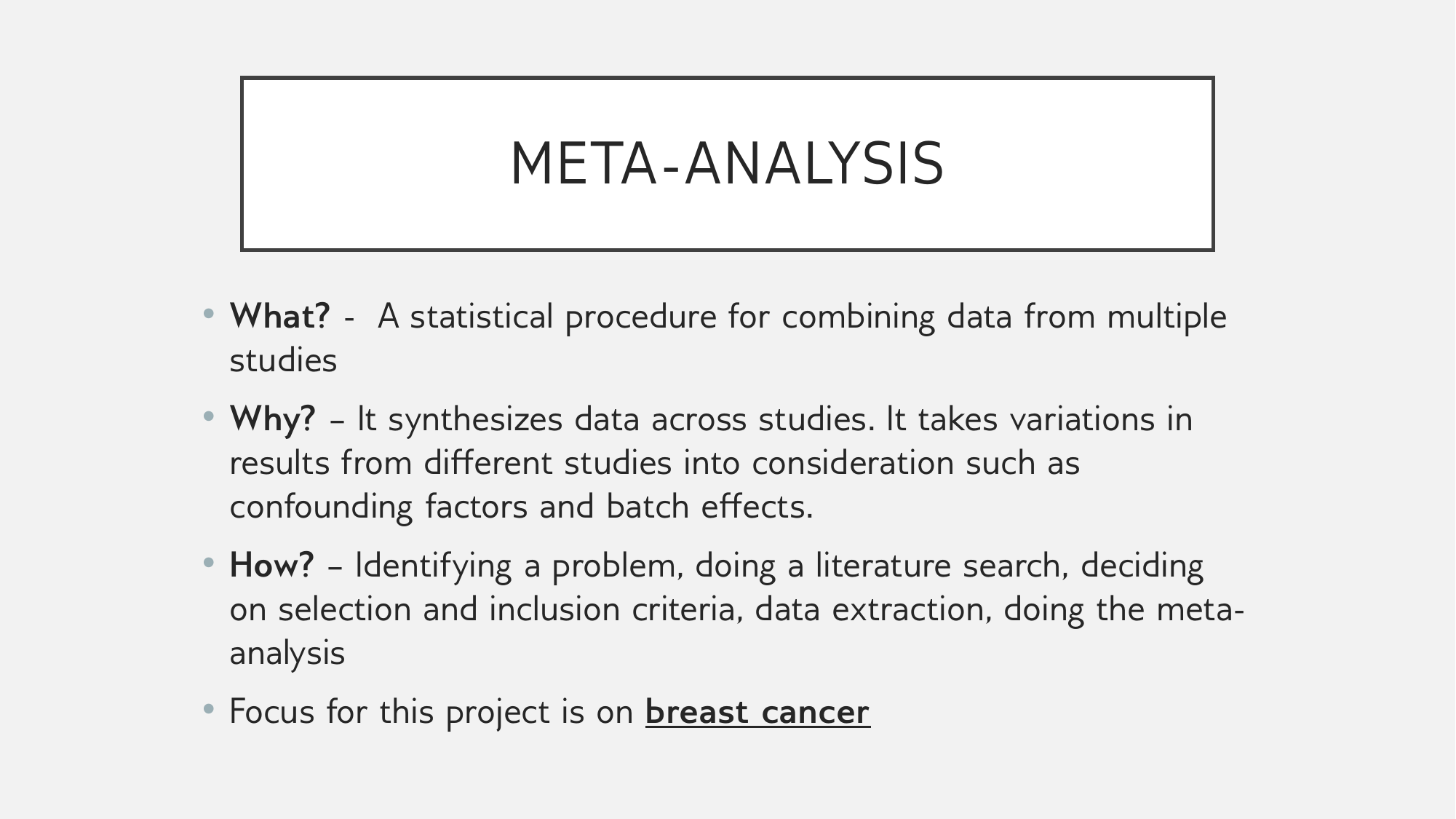

# Meta-analysis
What? -  A statistical procedure for combining data from multiple studies
Why? – It synthesizes data across studies. It takes variations in results from different studies into consideration such as confounding factors and batch effects.
How? – Identifying a problem, doing a literature search, deciding on selection and inclusion criteria, data extraction, doing the meta-analysis
Focus for this project is on breast cancer